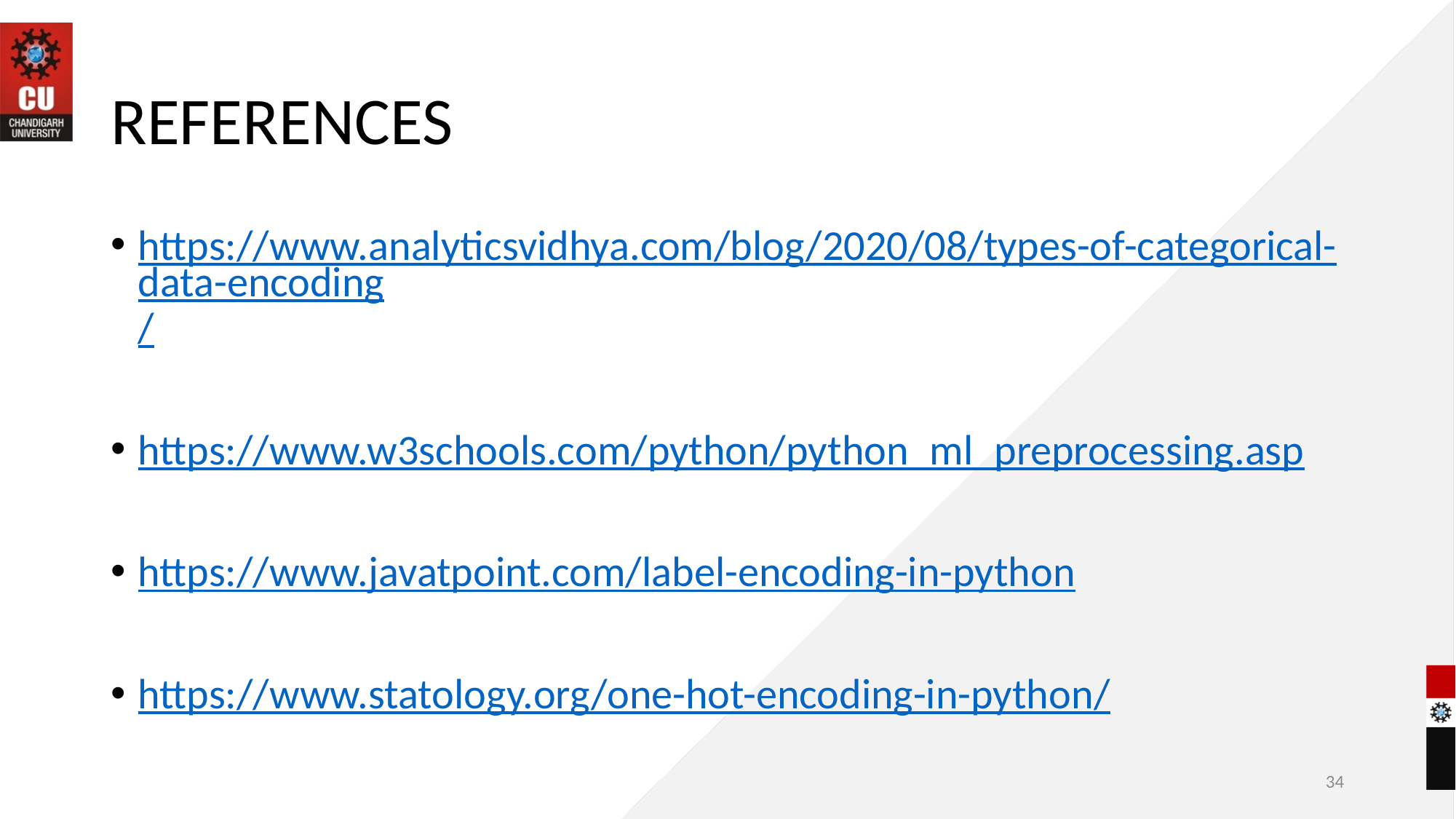

# REFERENCES
https://www.analyticsvidhya.com/blog/2020/08/types-of-categorical-data-encoding/

https://www.w3schools.com/python/python_ml_preprocessing.asp

https://www.javatpoint.com/label-encoding-in-python

https://www.statology.org/one-hot-encoding-in-python/

34